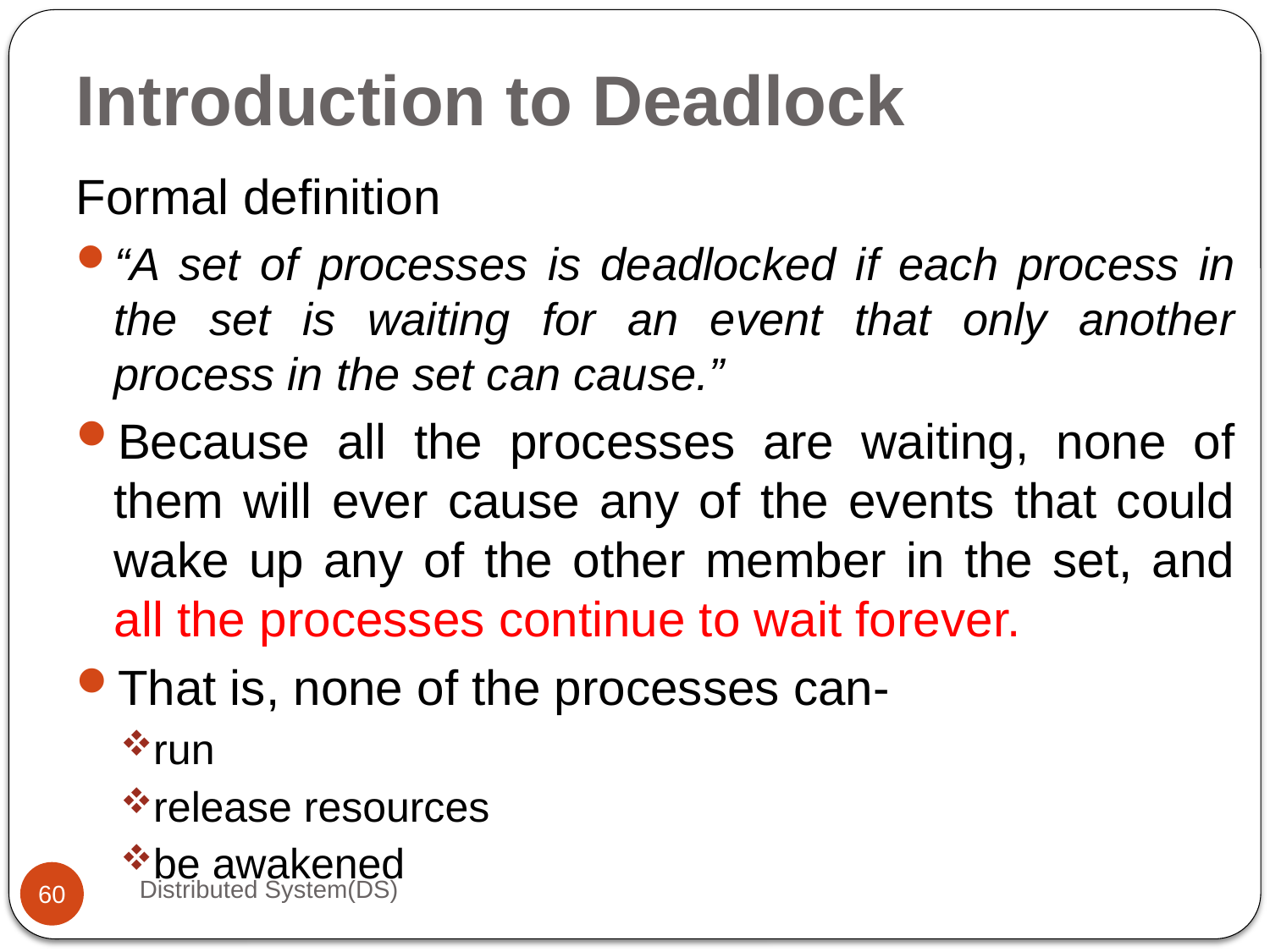

# Introduction to Deadlock
Formal definition
“A set of processes is deadlocked if each process in the set is waiting for an event that only another process in the set can cause.”
Because all the processes are waiting, none of them will ever cause any of the events that could wake up any of the other member in the set, and all the processes continue to wait forever.
That is, none of the processes can-
run
release resources
be awakened

Distributed System(DS)
60